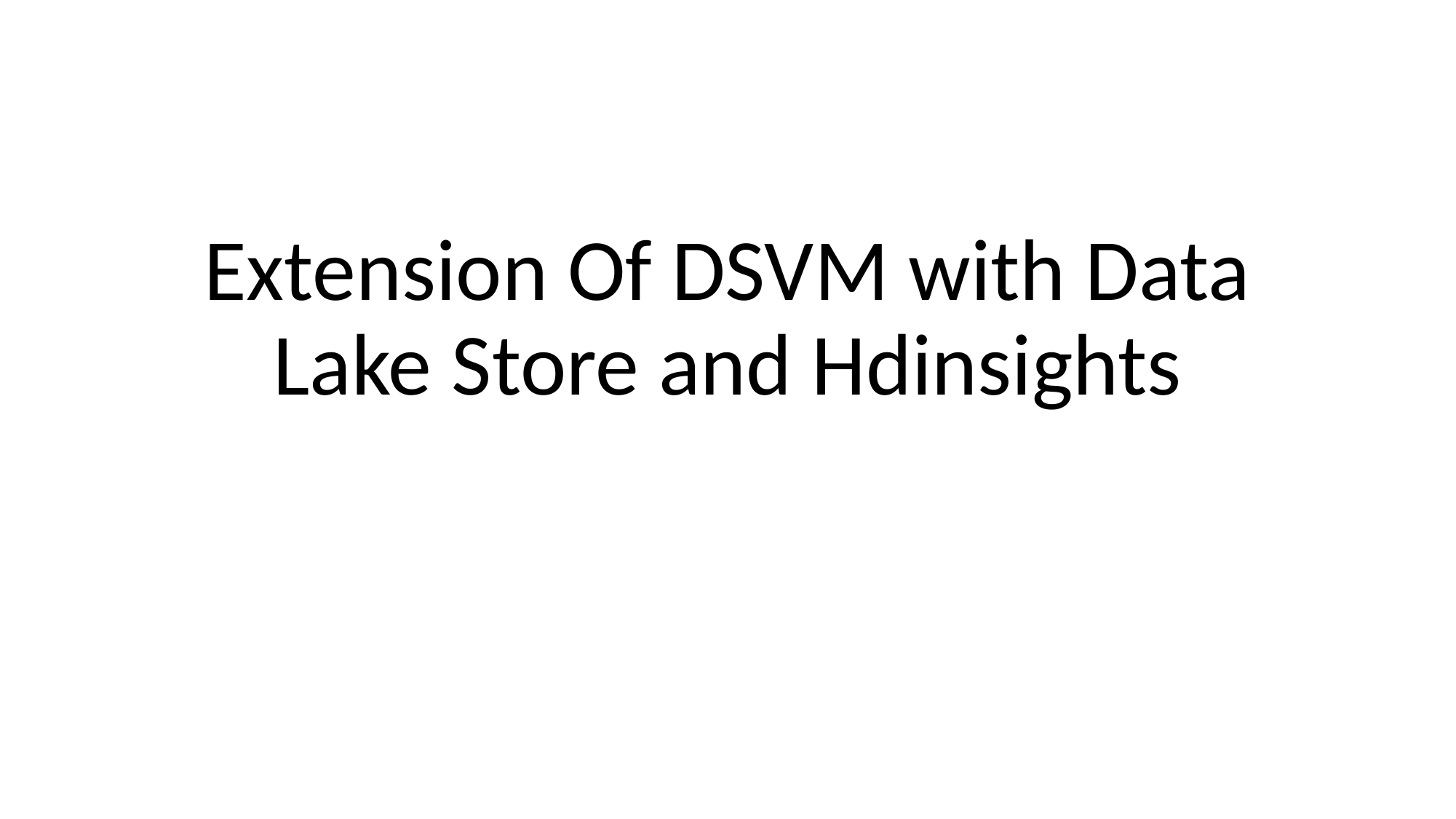

# Extension Of DSVM with Data Lake Store and Hdinsights